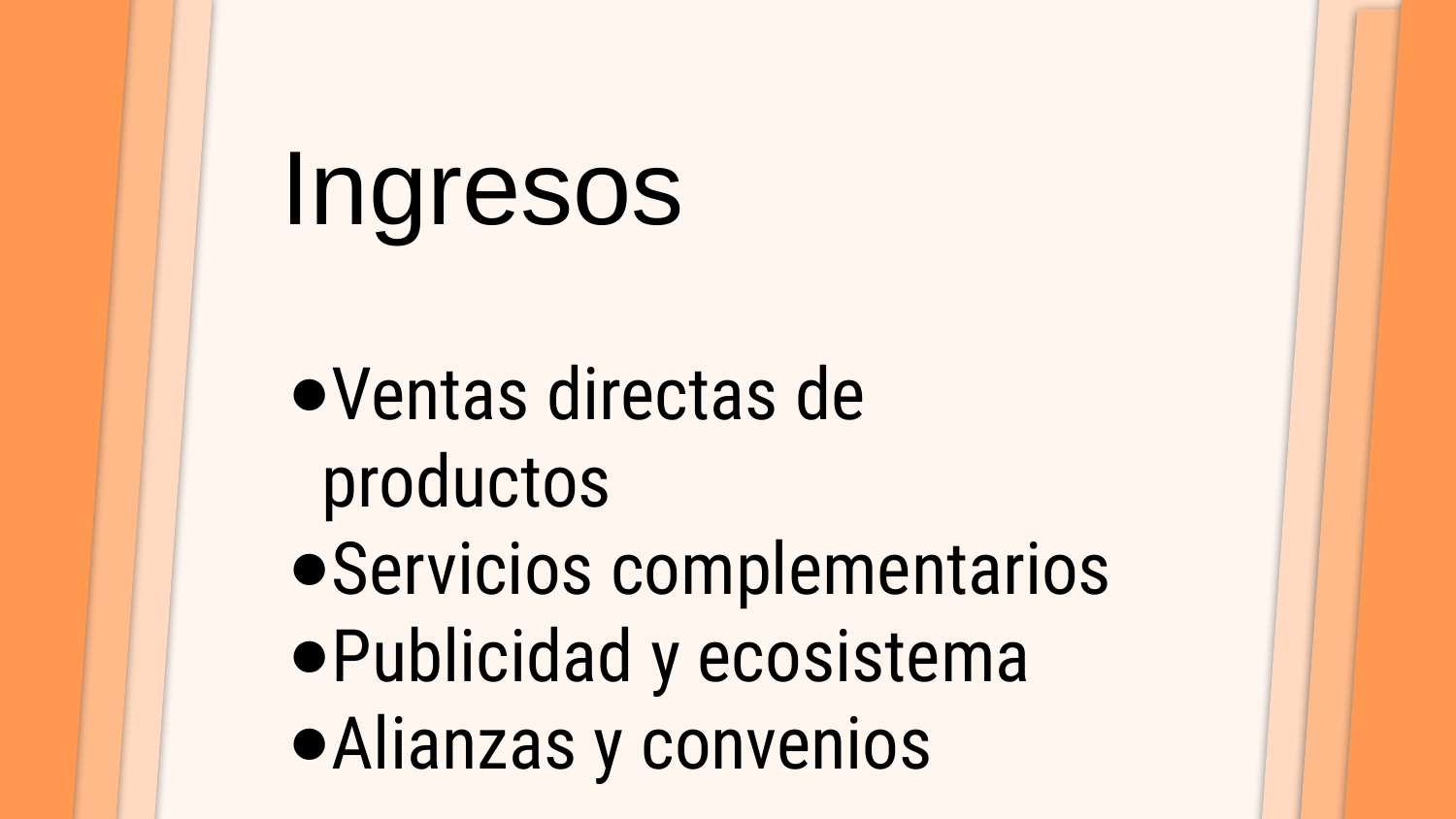

# Ingresos

Ventas directas de productos
Servicios complementarios
Publicidad y ecosistema
Alianzas y convenios